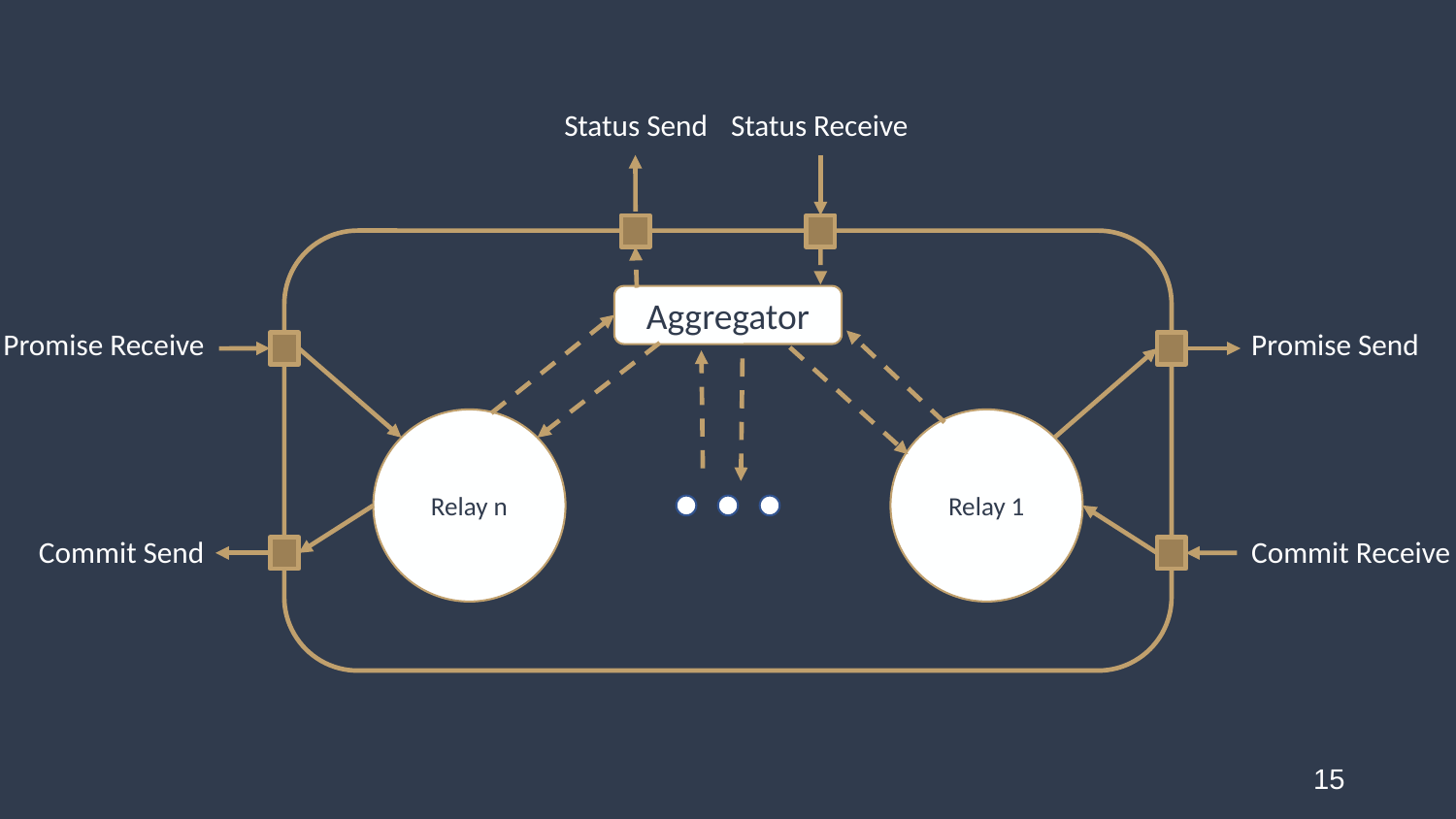

Status Receive
Status Send

Aggregator
Promise Receive
Promise Send
Relay n
Relay 1

Commit Send
Commit Receive
15